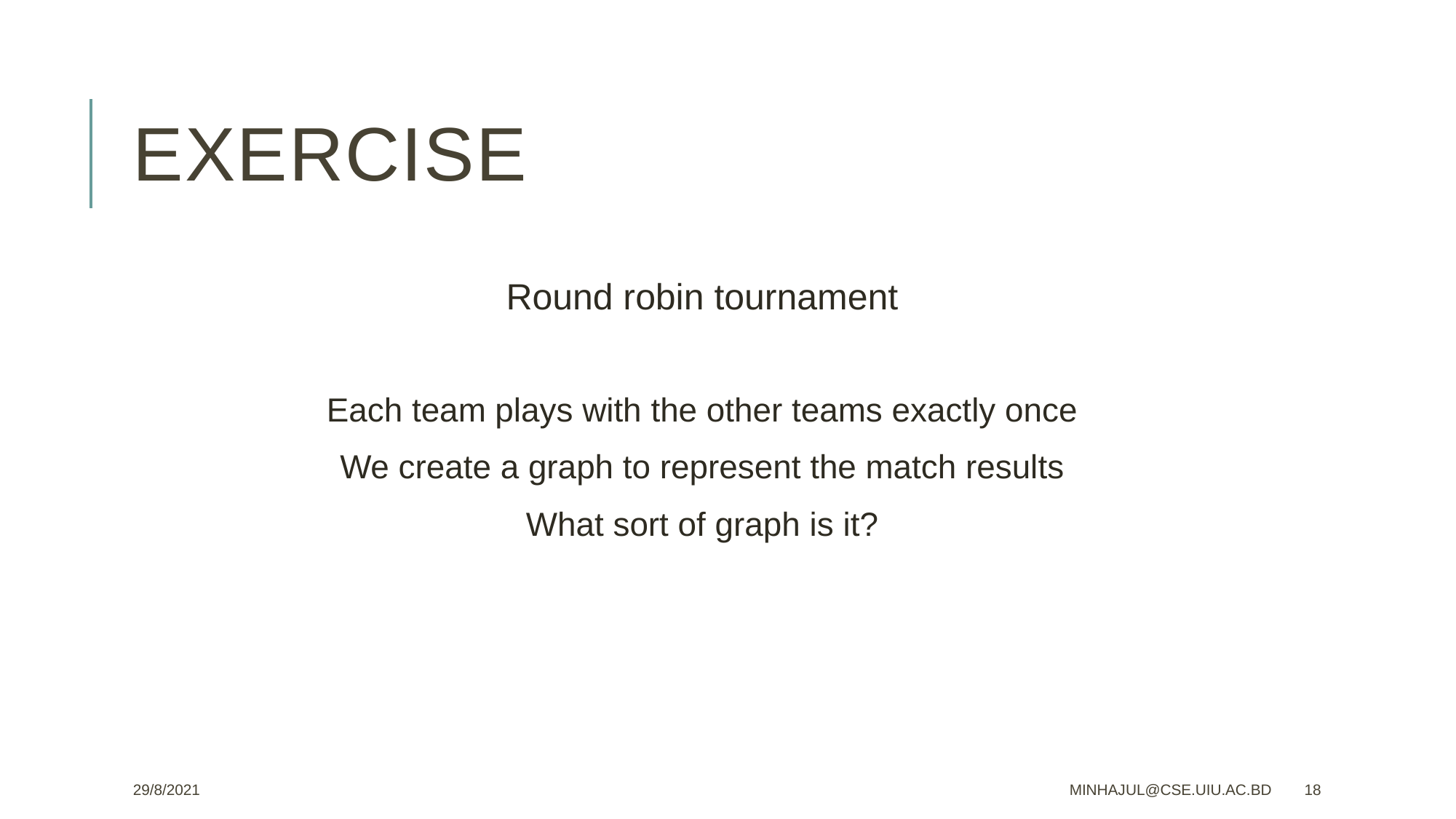

# Exercise
Round robin tournament

Each team plays with the other teams exactly once
We create a graph to represent the match results
What sort of graph is it?
29/8/2021
minhajul@cse.uiu.ac.bd
18